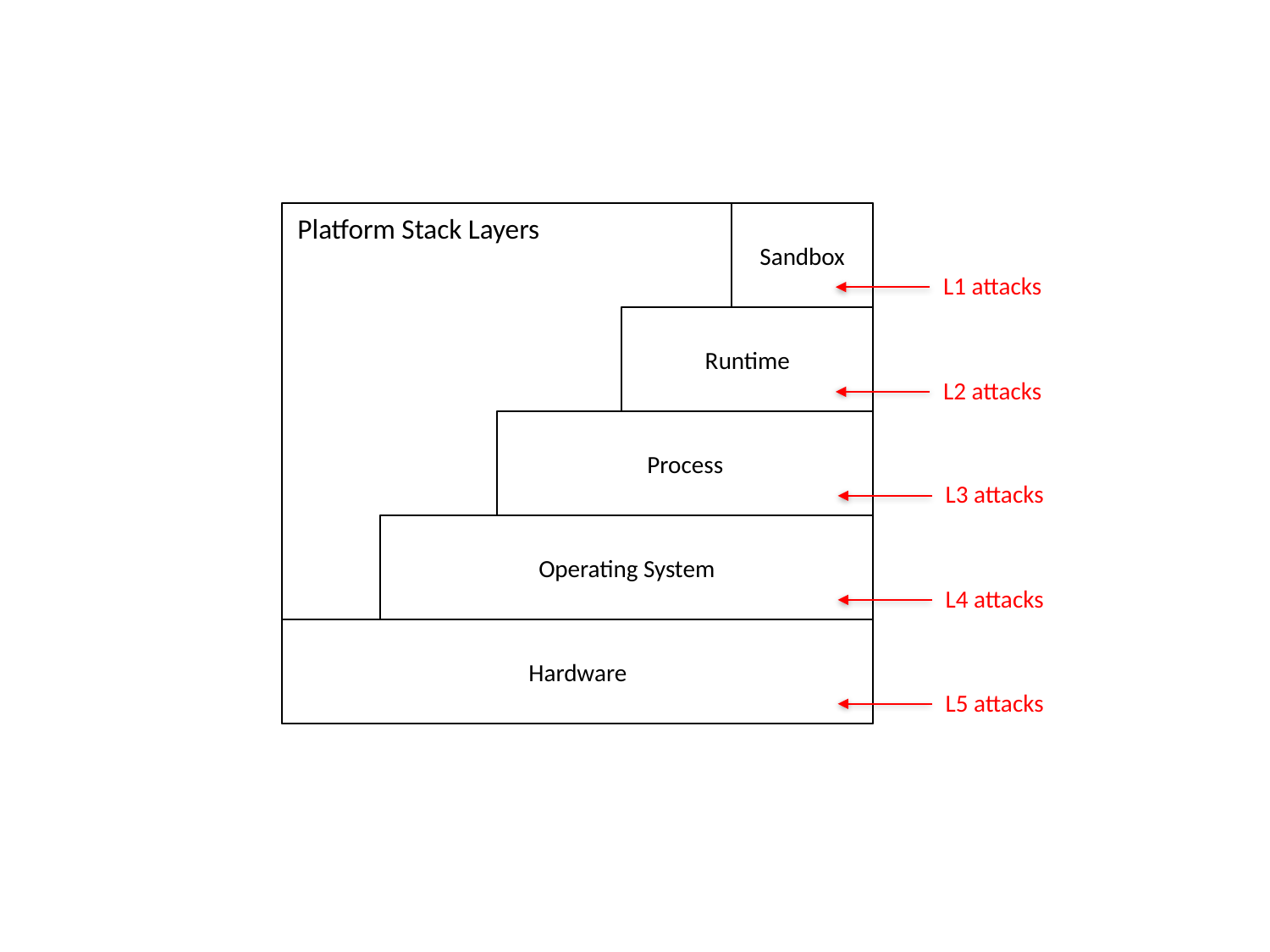

Sandbox
Platform Stack Layers
L1 attacks
Runtime
L2 attacks
Process
L3 attacks
Operating System
L4 attacks
Hardware
L5 attacks